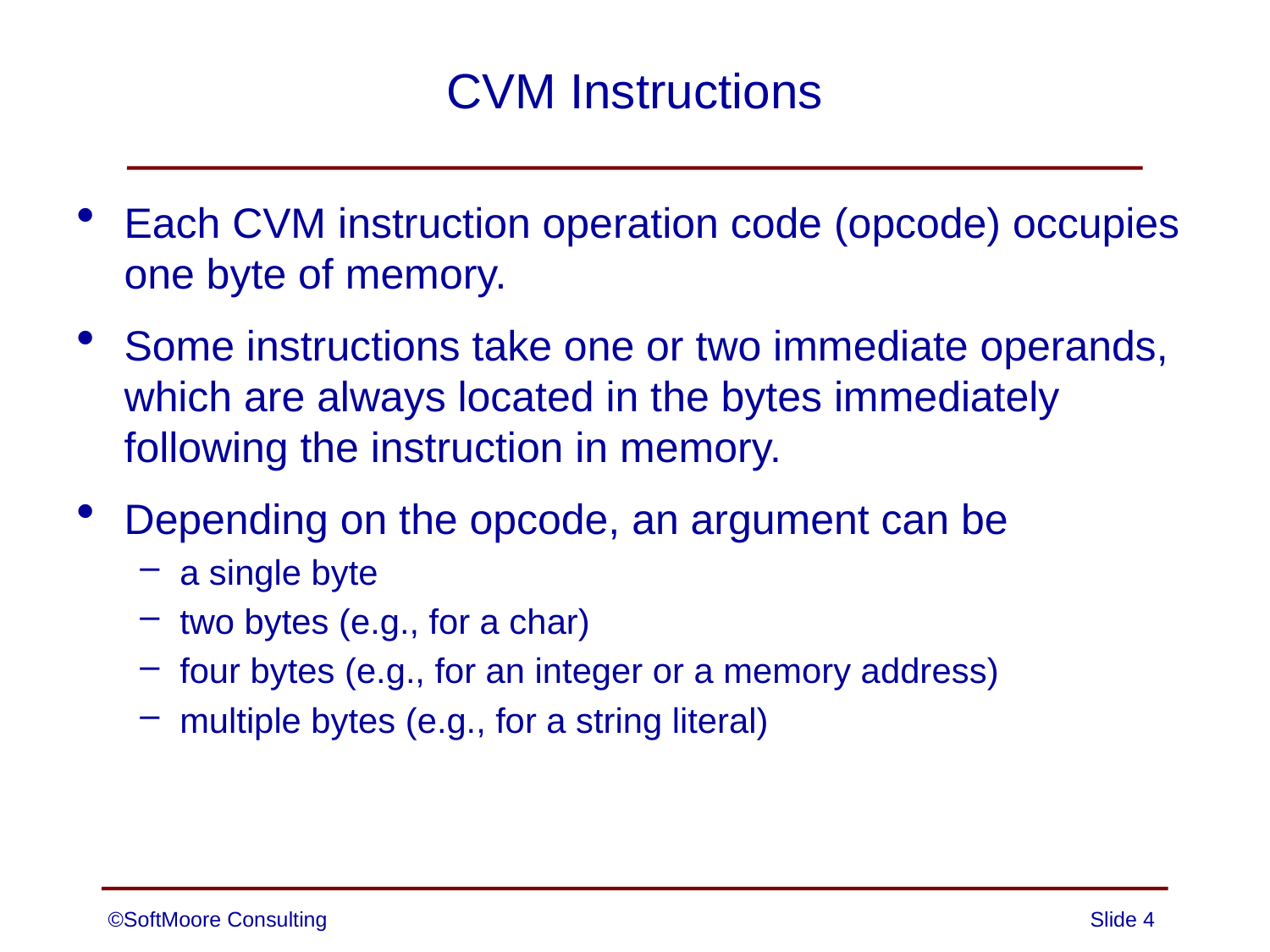

# CVM Instructions
Each CVM instruction operation code (opcode) occupies one byte of memory.
Some instructions take one or two immediate operands, which are always located in the bytes immediately following the instruction in memory.
Depending on the opcode, an argument can be
a single byte
two bytes (e.g., for a char)
four bytes (e.g., for an integer or a memory address)
multiple bytes (e.g., for a string literal)
©SoftMoore Consulting
Slide 4